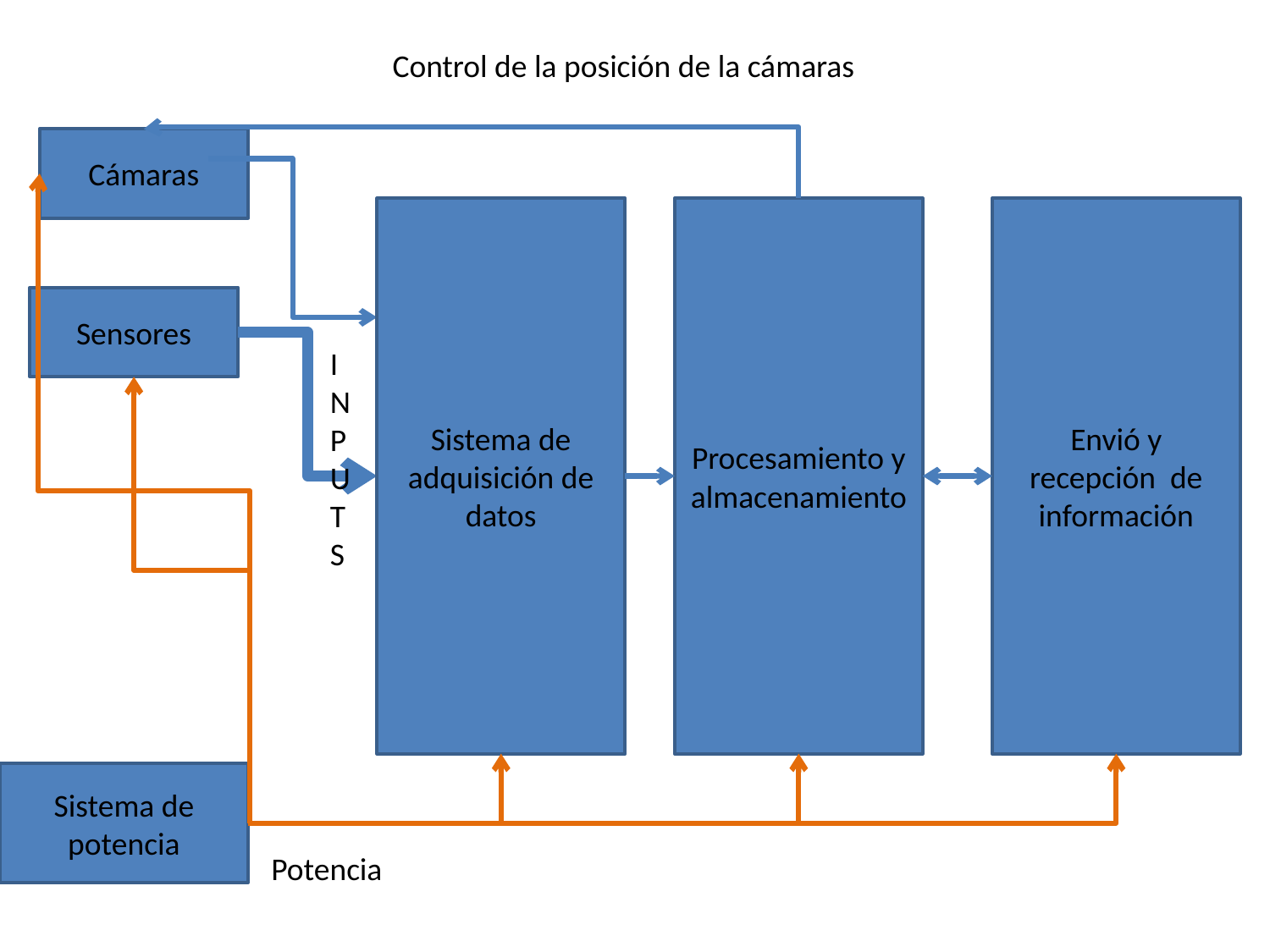

Control de la posición de la cámaras
Cámaras
Sistema de adquisición de datos
Procesamiento y almacenamiento
Envió y recepción  de información
Sensores
I
N
P
U
T
S

Sistema de potencia
Potencia